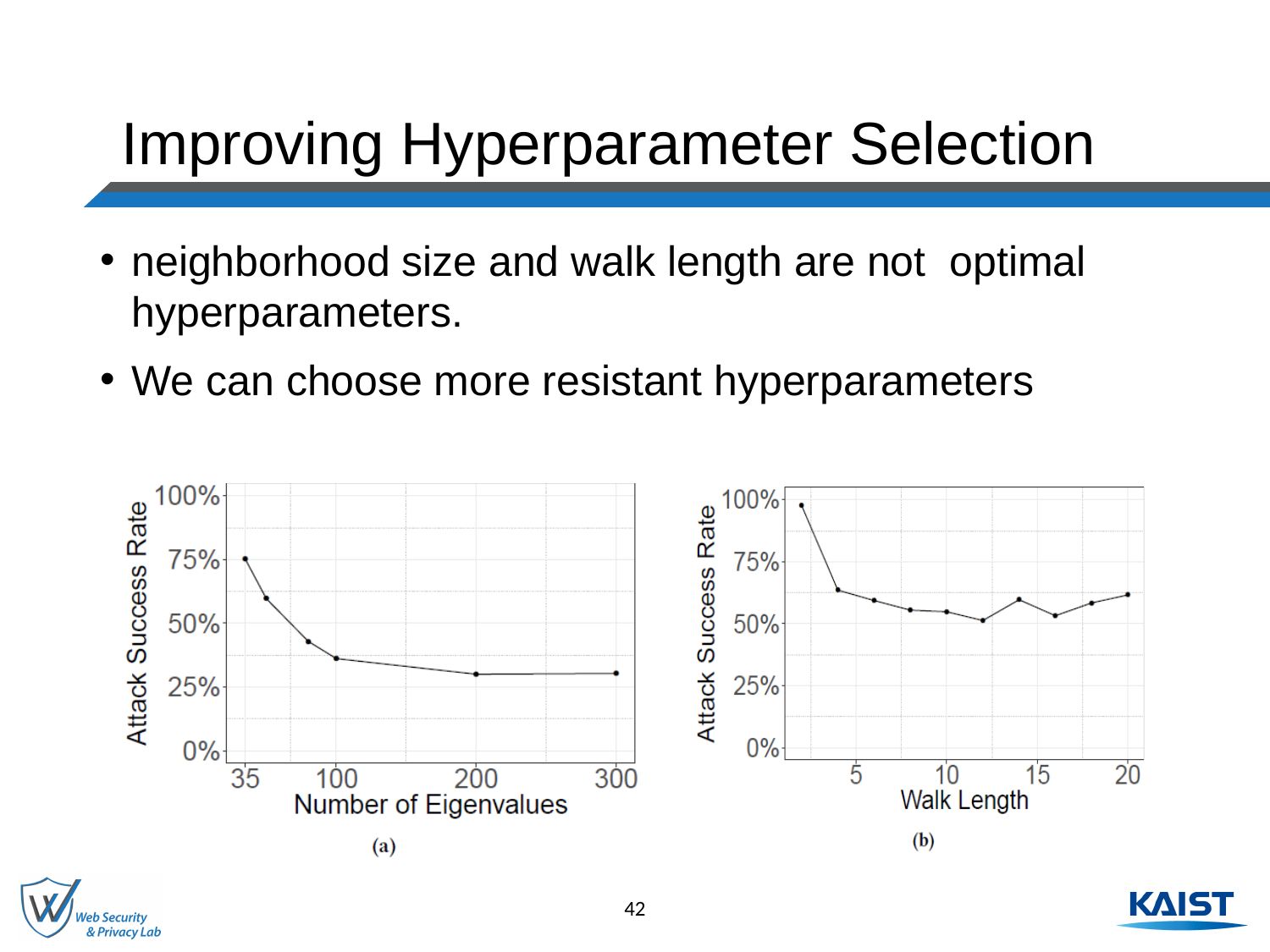

# Improving Hyperparameter Selection
neighborhood size and walk length are not  optimal hyperparameters.
We can choose more resistant hyperparameters

42